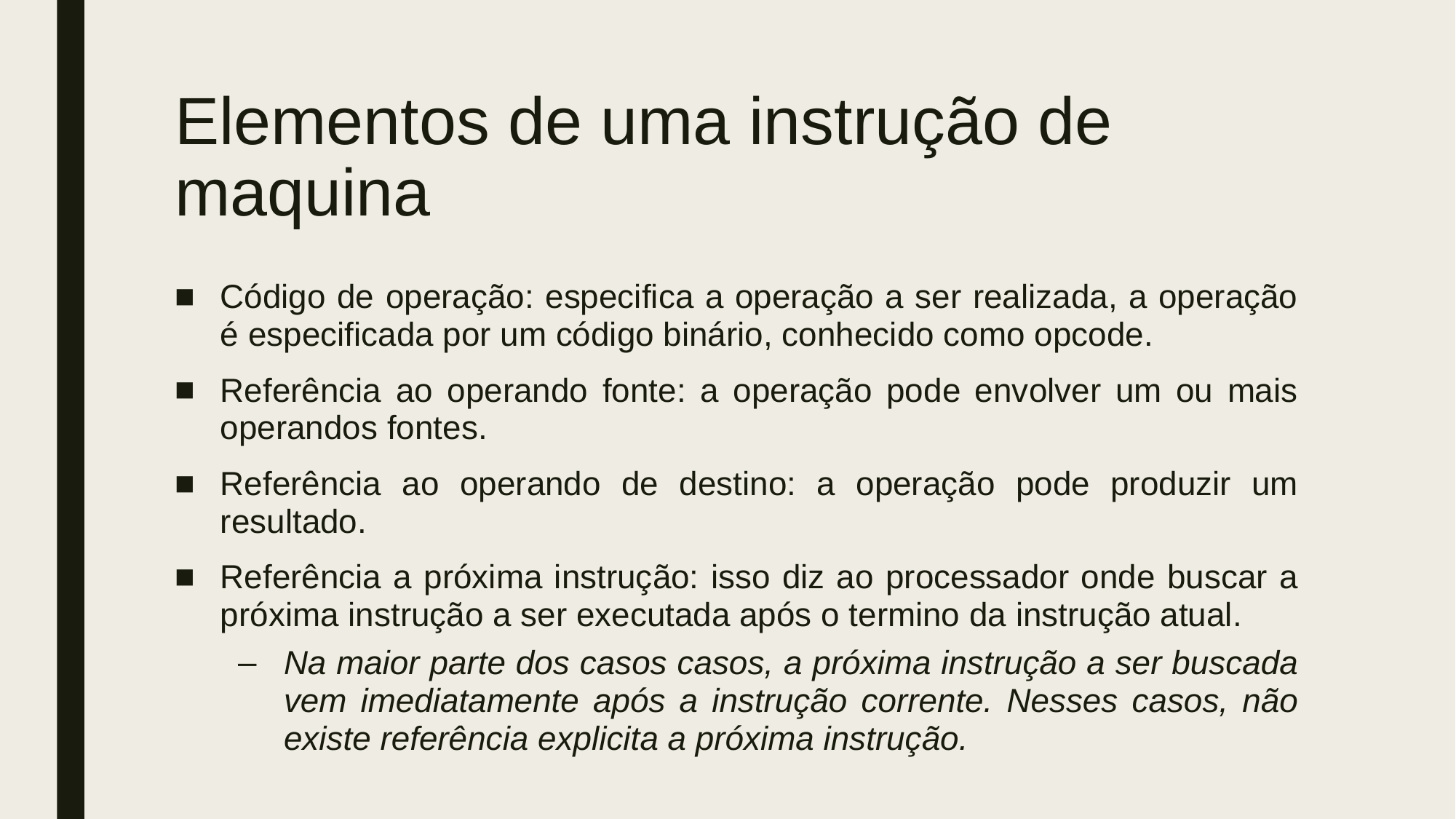

# Elementos de uma instrução de maquina
Código de operação: especifica a operação a ser realizada, a operação é especificada por um código binário, conhecido como opcode.
Referência ao operando fonte: a operação pode envolver um ou mais operandos fontes.
Referência ao operando de destino: a operação pode produzir um resultado.
Referência a próxima instrução: isso diz ao processador onde buscar a próxima instrução a ser executada após o termino da instrução atual.
Na maior parte dos casos casos, a próxima instrução a ser buscada vem imediatamente após a instrução corrente. Nesses casos, não existe referência explicita a próxima instrução.